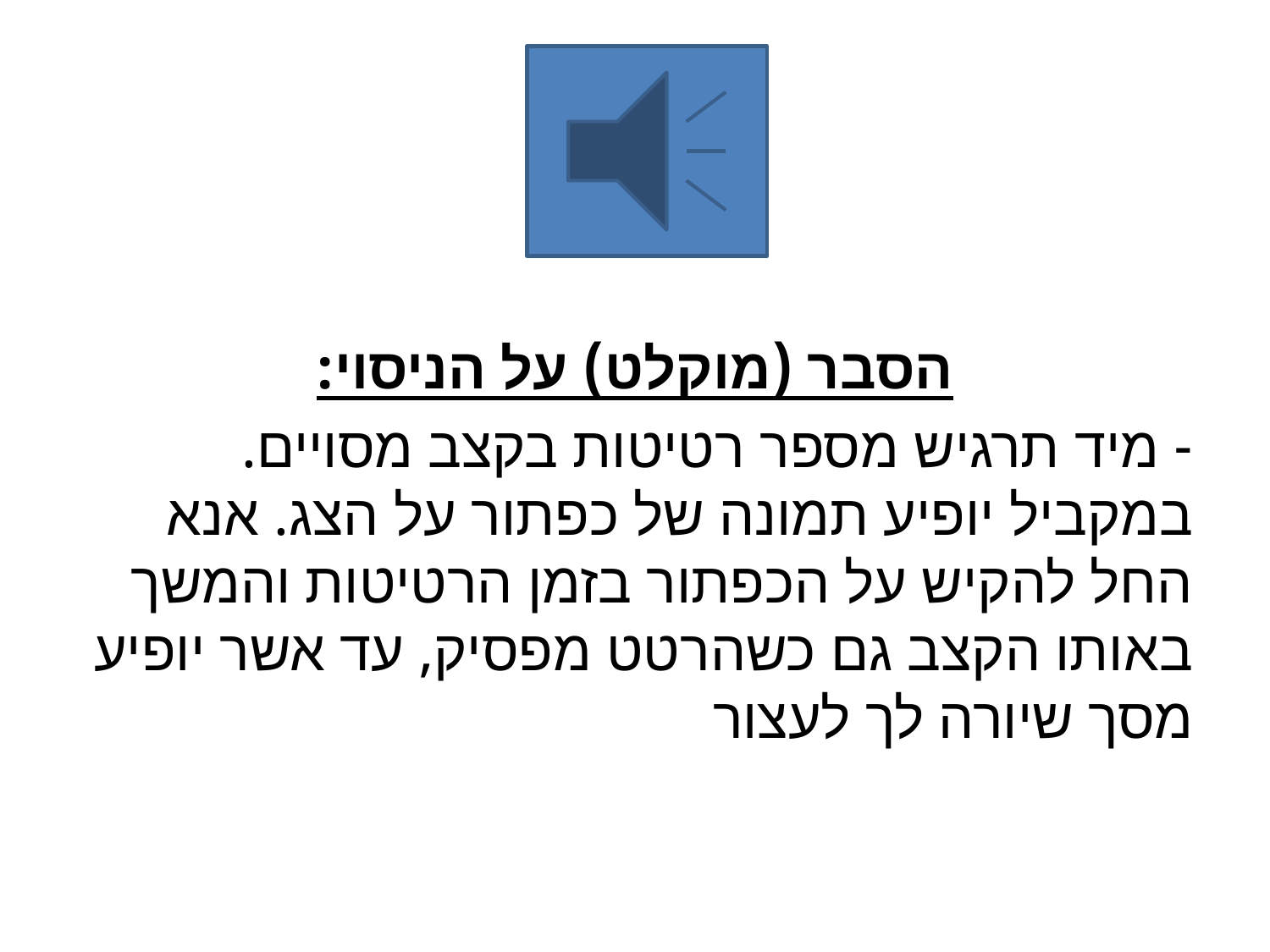

הסבר (מוקלט) על הניסוי:
- מיד תרגיש מספר רטיטות בקצב מסויים. במקביל יופיע תמונה של כפתור על הצג. אנא החל להקיש על הכפתור בזמן הרטיטות והמשך באותו הקצב גם כשהרטט מפסיק, עד אשר יופיע מסך שיורה לך לעצור